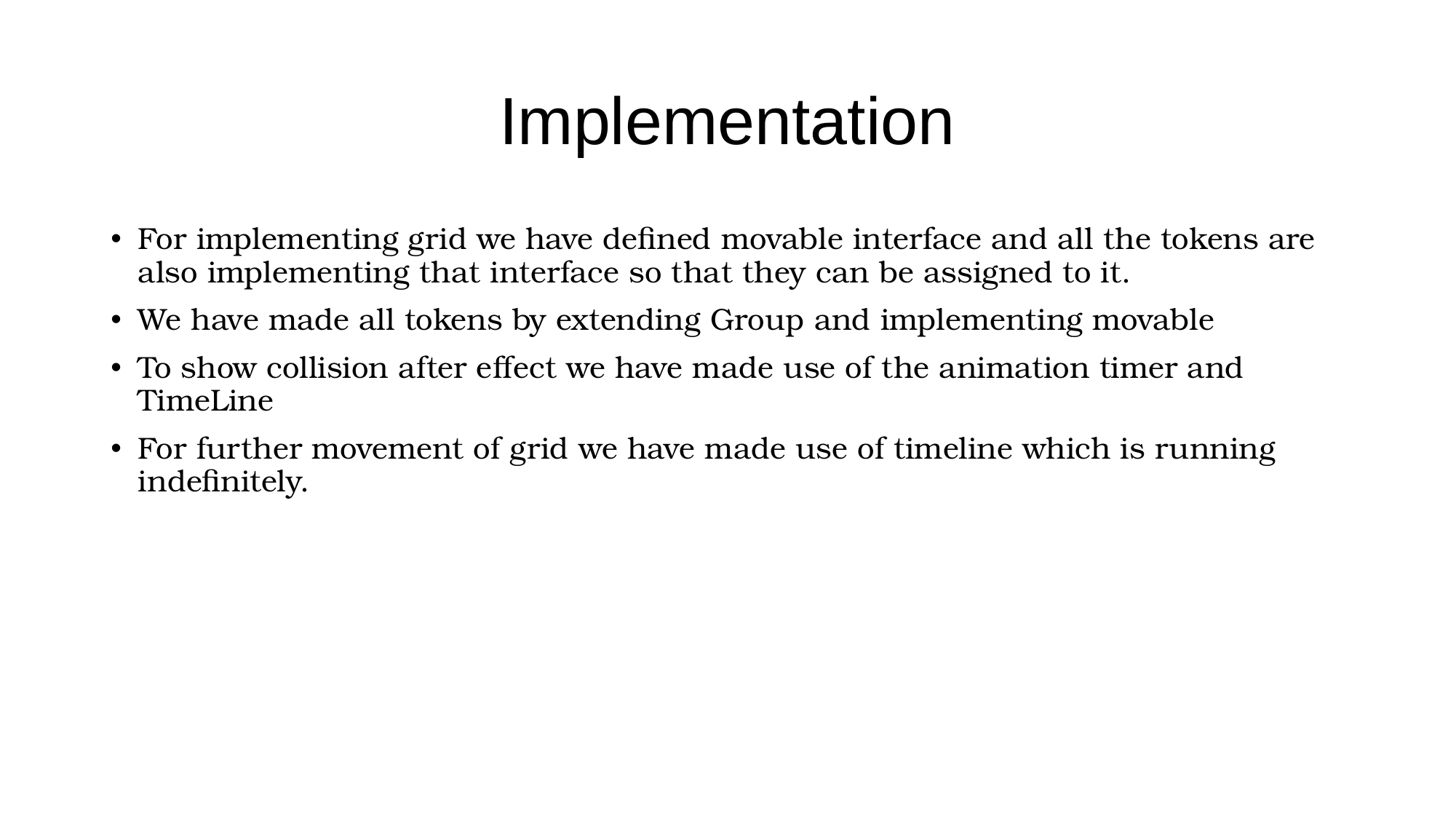

# Implementation
For implementing grid we have defined movable interface and all the tokens are also implementing that interface so that they can be assigned to it.
We have made all tokens by extending Group and implementing movable
To show collision after effect we have made use of the animation timer and TimeLine
For further movement of grid we have made use of timeline which is running indefinitely.